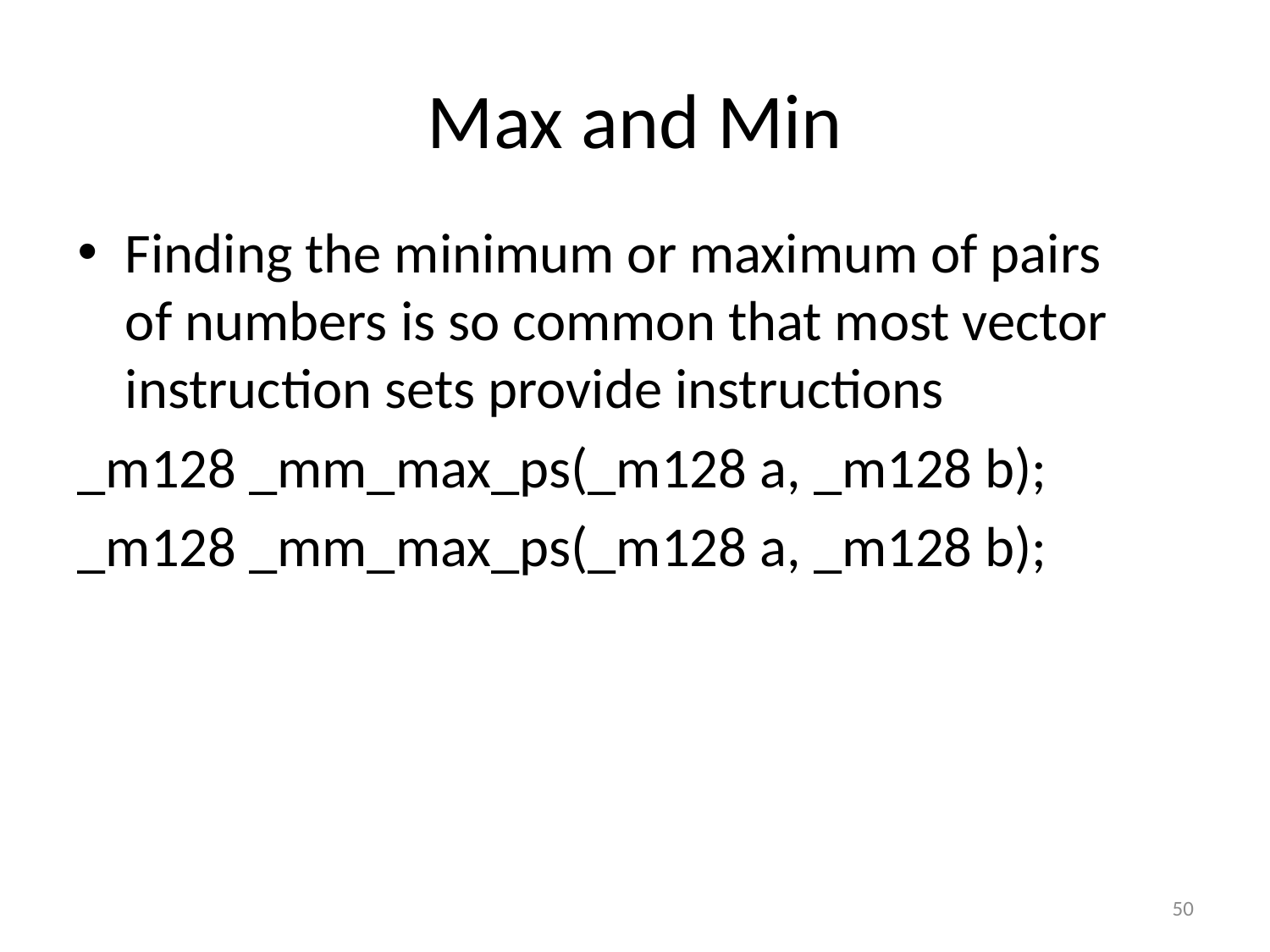

# Max and Min
Finding the minimum or maximum of pairs of numbers is so common that most vector instruction sets provide instructions
_m128 _mm_max_ps(_m128 a, _m128 b);
_m128 _mm_max_ps(_m128 a, _m128 b);

50